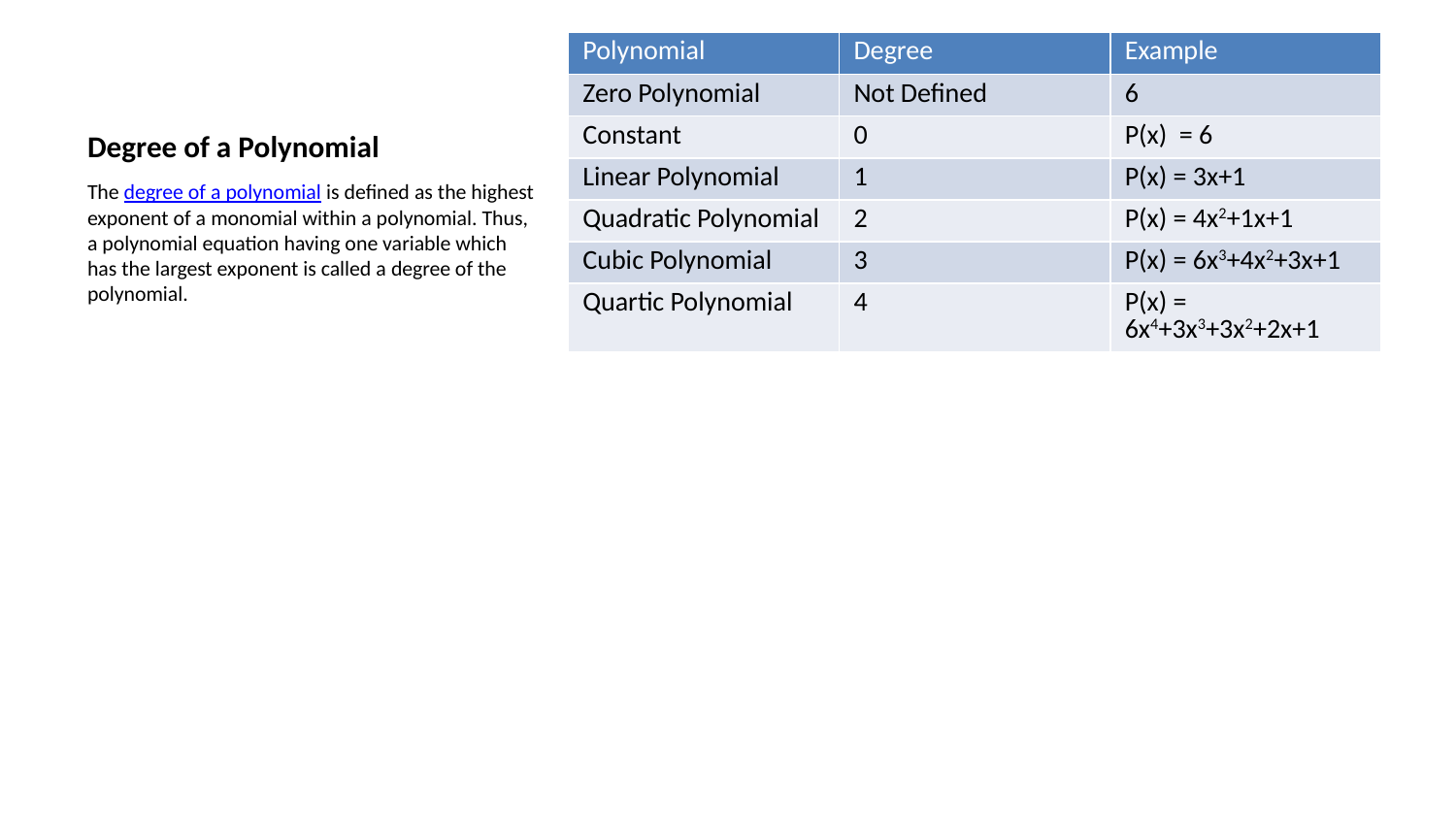

| Polynomial | Degree | Example |
| --- | --- | --- |
| Zero Polynomial | Not Defined | 6 |
| Constant | 0 | P(x)  = 6 |
| Linear Polynomial | 1 | P(x) = 3x+1 |
| Quadratic Polynomial | 2 | P(x) = 4x2+1x+1 |
| Cubic Polynomial | 3 | P(x) = 6x3+4x2+3x+1 |
| Quartic Polynomial | 4 | P(x) = 6x4+3x3+3x2+2x+1 |
# Degree of a Polynomial
The degree of a polynomial is defined as the highest exponent of a monomial within a polynomial. Thus, a polynomial equation having one variable which has the largest exponent is called a degree of the polynomial.